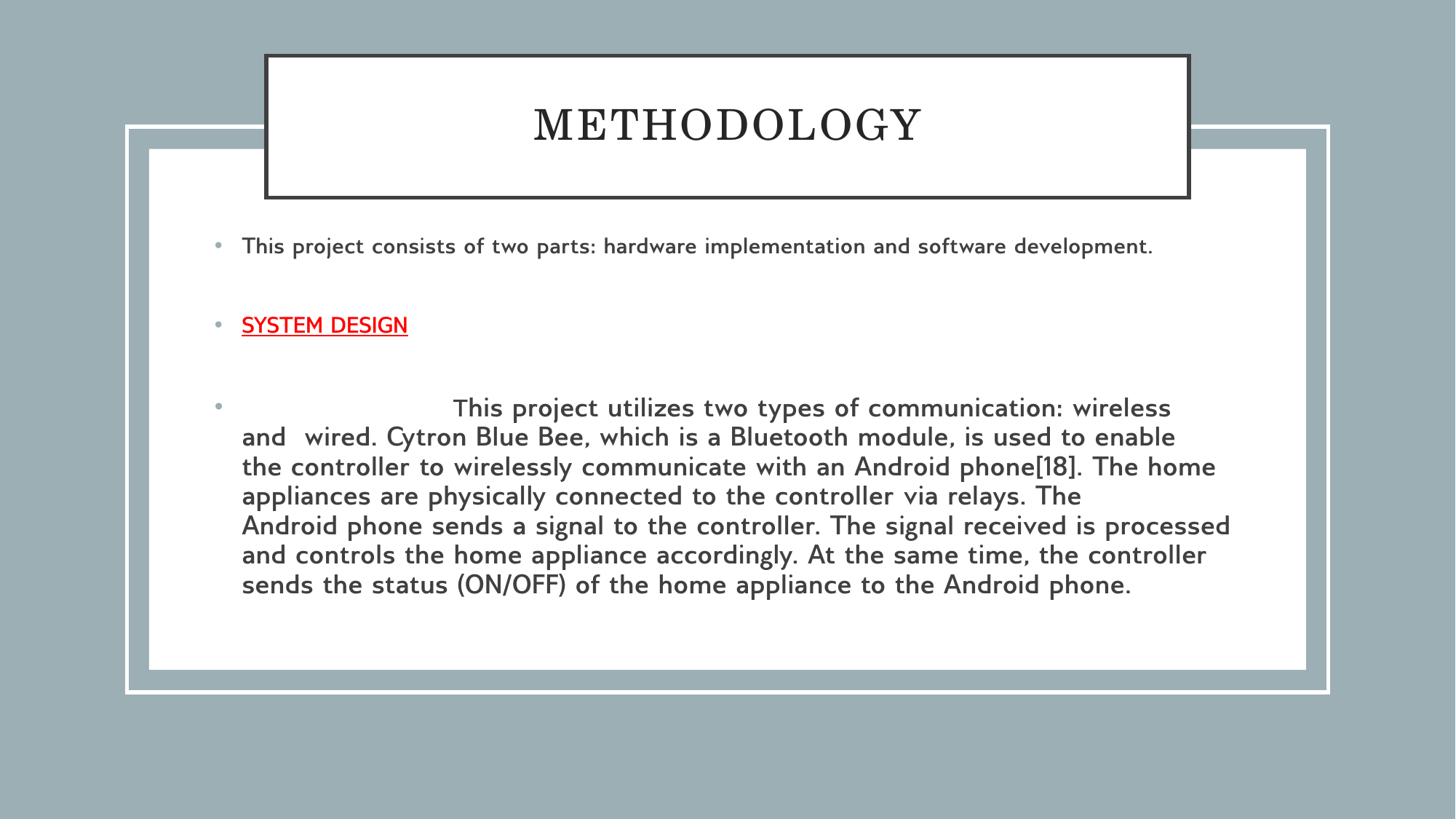

# METHODOLOGY

This project consists of two parts: hardware implementation and software development.

SYSTEM DESIGN

                           This project utilizes two types of communication: wireless and  wired. Cytron Blue Bee, which is a Bluetooth module, is used to enable the controller to wirelessly communicate with an Android phone[18]. The home appliances are physically connected to the controller via relays. The Android phone sends a signal to the controller. The signal received is processed and controls the home appliance accordingly. At the same time, the controller sends the status (ON/OFF) of the home appliance to the Android phone.